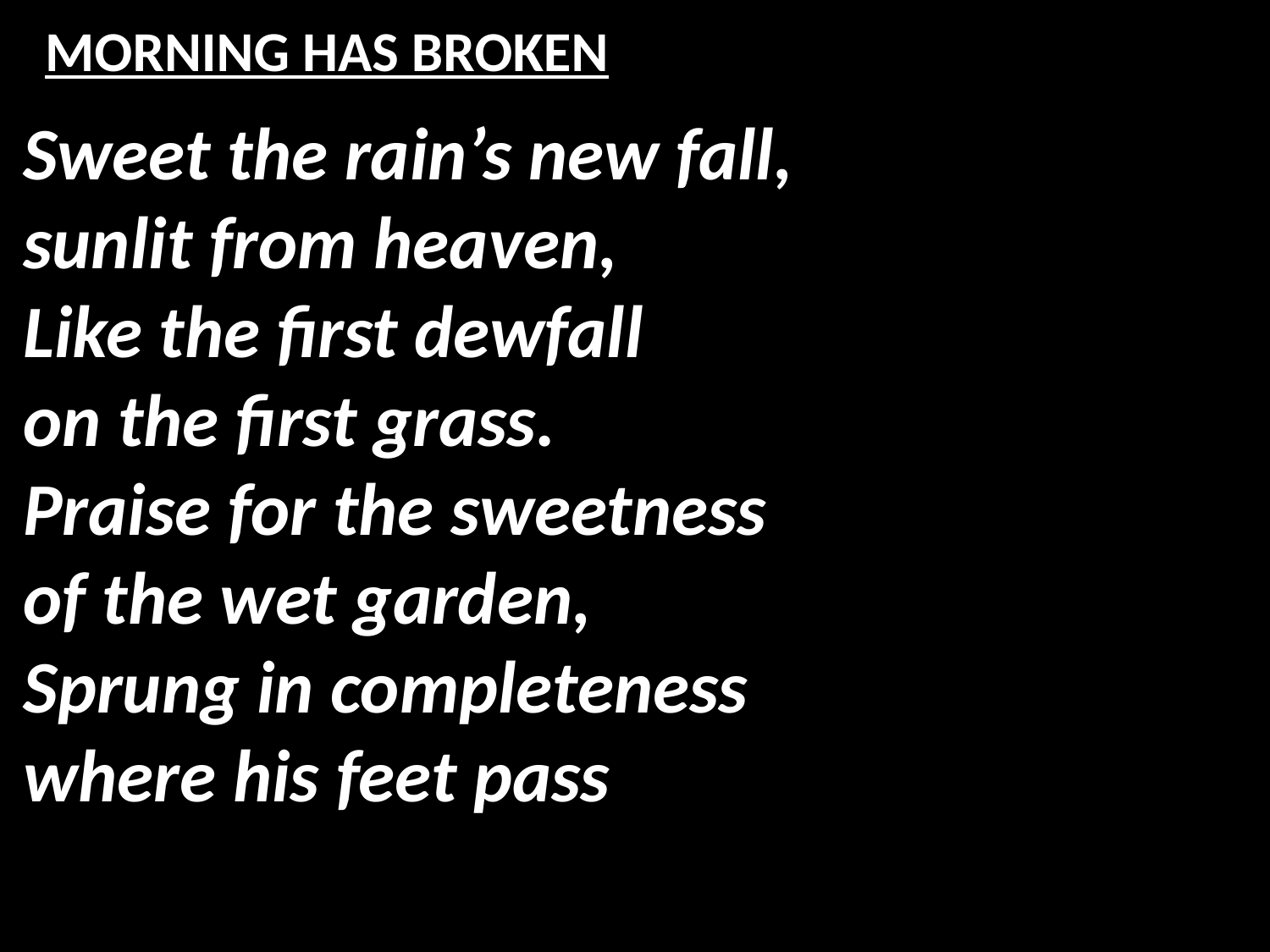

# MORNING HAS BROKEN
Sweet the rain’s new fall,
sunlit from heaven,
Like the first dewfall
on the first grass.
Praise for the sweetness
of the wet garden,
Sprung in completeness
where his feet pass